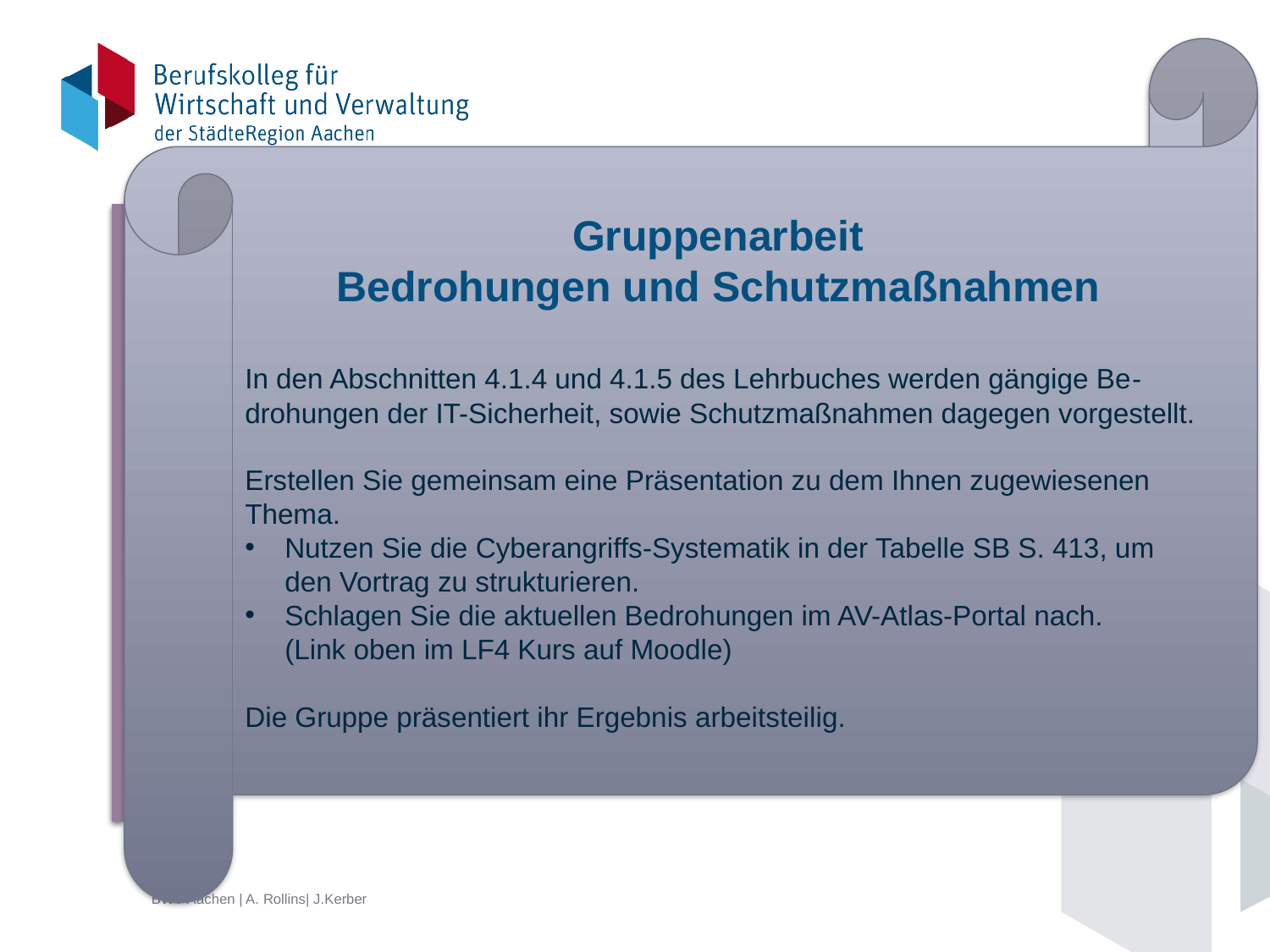

Gruppenarbeit
Bedrohungen und Schutzmaßnahmen

In den Abschnitten 4.1.4 und 4.1.5 des Lehrbuches werden gängige Be-drohungen der IT-Sicherheit, sowie Schutzmaßnahmen dagegen vorgestellt.

Erstellen Sie gemeinsam eine Präsentation zu dem Ihnen zugewiesenen Thema.
Nutzen Sie die Cyberangriffs-Systematik in der Tabelle SB S. 413, um den Vortrag zu strukturieren.
Schlagen Sie die aktuellen Bedrohungen im AV-Atlas-Portal nach.
(Link oben im LF4 Kurs auf Moodle)

Die Gruppe präsentiert ihr Ergebnis arbeitsteilig.

BWV Aachen | A. Rollins| J.Kerber